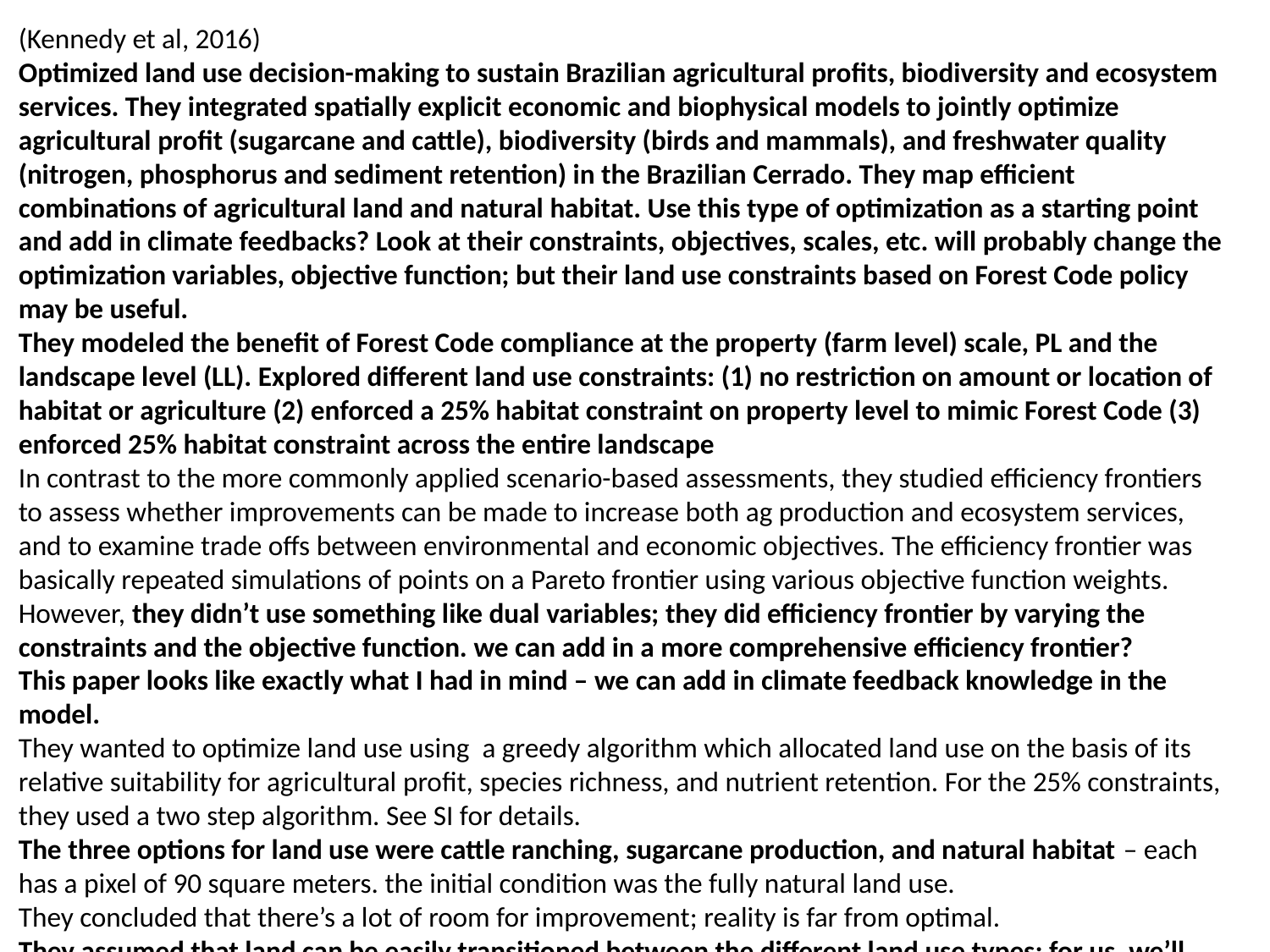

(Kennedy et al, 2016)
Optimized land use decision-making to sustain Brazilian agricultural profits, biodiversity and ecosystem services. They integrated spatially explicit economic and biophysical models to jointly optimize agricultural profit (sugarcane and cattle), biodiversity (birds and mammals), and freshwater quality (nitrogen, phosphorus and sediment retention) in the Brazilian Cerrado. They map efficient combinations of agricultural land and natural habitat. Use this type of optimization as a starting point and add in climate feedbacks? Look at their constraints, objectives, scales, etc. will probably change the optimization variables, objective function; but their land use constraints based on Forest Code policy may be useful.
They modeled the benefit of Forest Code compliance at the property (farm level) scale, PL and the landscape level (LL). Explored different land use constraints: (1) no restriction on amount or location of habitat or agriculture (2) enforced a 25% habitat constraint on property level to mimic Forest Code (3) enforced 25% habitat constraint across the entire landscape
In contrast to the more commonly applied scenario-based assessments, they studied efficiency frontiers to assess whether improvements can be made to increase both ag production and ecosystem services, and to examine trade offs between environmental and economic objectives. The efficiency frontier was basically repeated simulations of points on a Pareto frontier using various objective function weights. However, they didn’t use something like dual variables; they did efficiency frontier by varying the constraints and the objective function. we can add in a more comprehensive efficiency frontier?
This paper looks like exactly what I had in mind – we can add in climate feedback knowledge in the model.
They wanted to optimize land use using  a greedy algorithm which allocated land use on the basis of its relative suitability for agricultural profit, species richness, and nutrient retention. For the 25% constraints, they used a two step algorithm. See SI for details.
The three options for land use were cattle ranching, sugarcane production, and natural habitat – each has a pixel of 90 square meters. the initial condition was the fully natural land use.
They concluded that there’s a lot of room for improvement; reality is far from optimal.
They assumed that land can be easily transitioned between the different land use types; for us, we’ll assume that land use as agriculture is set, but that farmers can vary where they specifically farm within the agricultural lands, what they grow, how they manage production, etc.